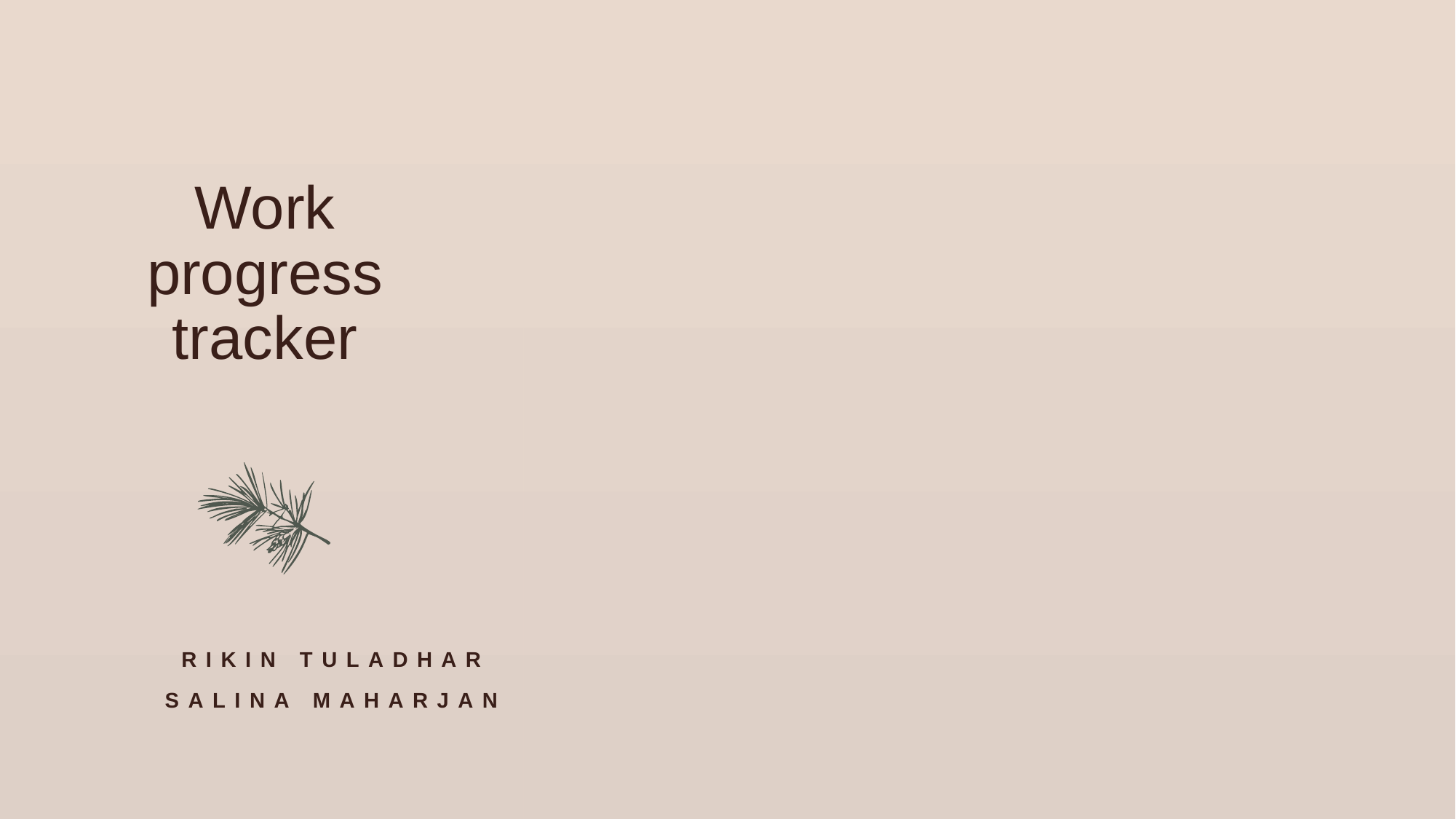

# Work progress tracker
RIKIn tuladhar
Salina maharjan